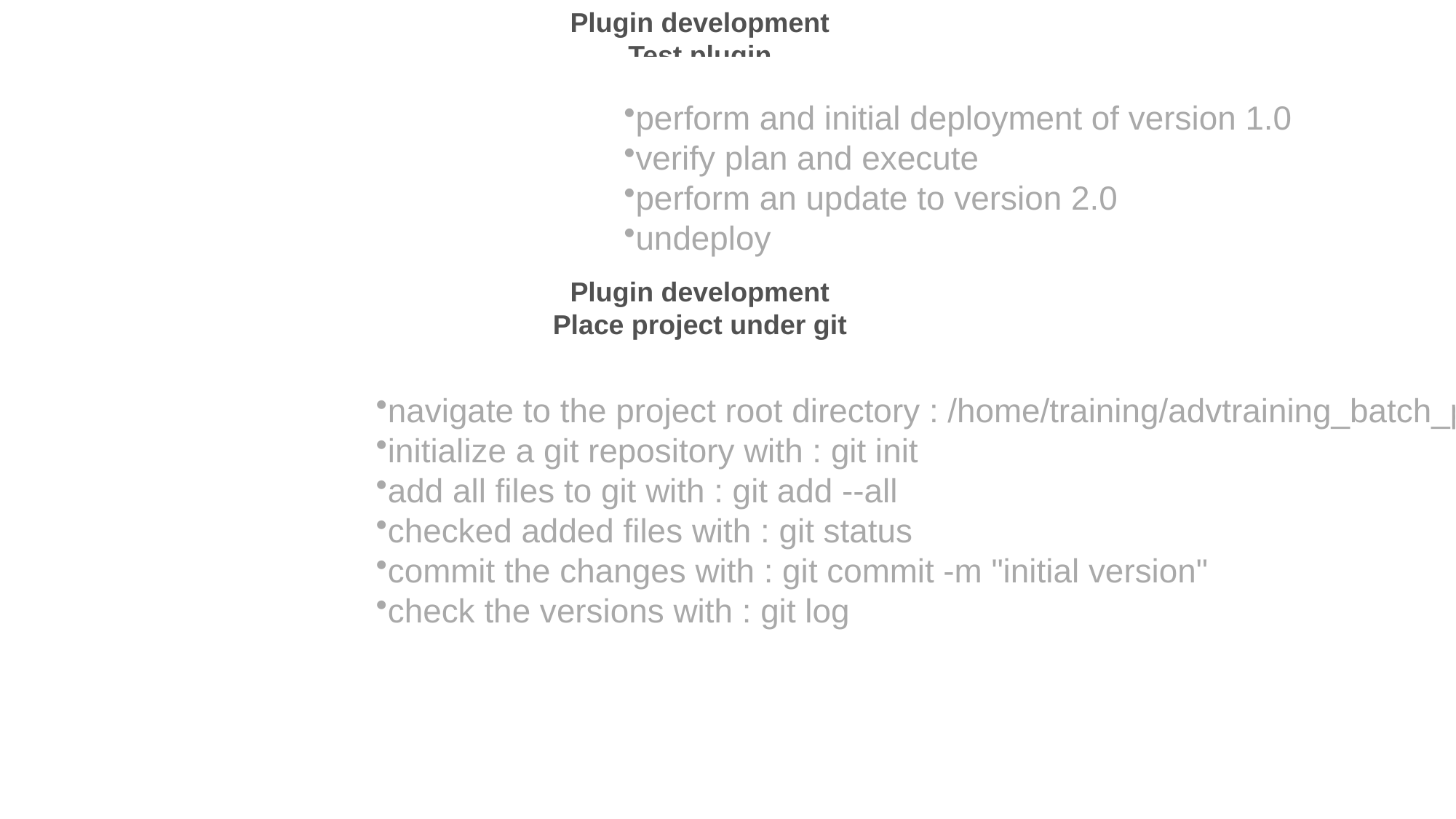

Plugin development
Test plugin

perform and initial deployment of version 1.0
verify plan and execute
perform an update to version 2.0
undeploy
Plugin development
Place project under git

navigate to the project root directory : /home/training/advtraining_batch_plugin
initialize a git repository with : git init
add all files to git with : git add --all
checked added files with : git status
commit the changes with : git commit -m "initial version"
check the versions with : git log